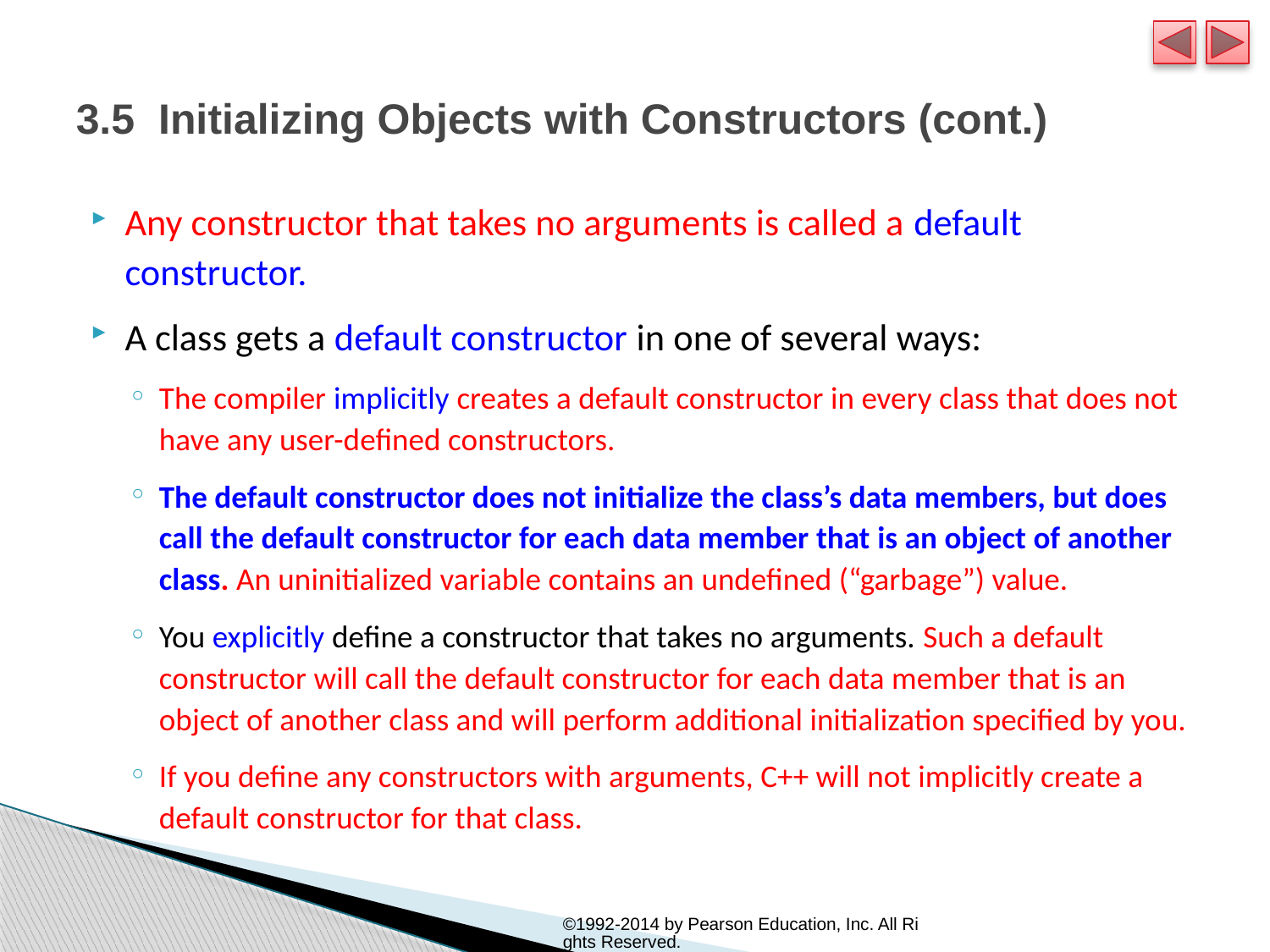

# 3.5  Initializing Objects with Constructors (cont.)
Any constructor that takes no arguments is called a default constructor.
A class gets a default constructor in one of several ways:
The compiler implicitly creates a default constructor in every class that does not have any user-defined constructors.
The default constructor does not initialize the class’s data members, but does call the default constructor for each data member that is an object of another class. An uninitialized variable contains an undefined (“garbage”) value.
You explicitly define a constructor that takes no arguments. Such a default constructor will call the default constructor for each data member that is an object of another class and will perform additional initialization specified by you.
If you define any constructors with arguments, C++ will not implicitly create a default constructor for that class.
©1992-2014 by Pearson Education, Inc. All Rights Reserved.